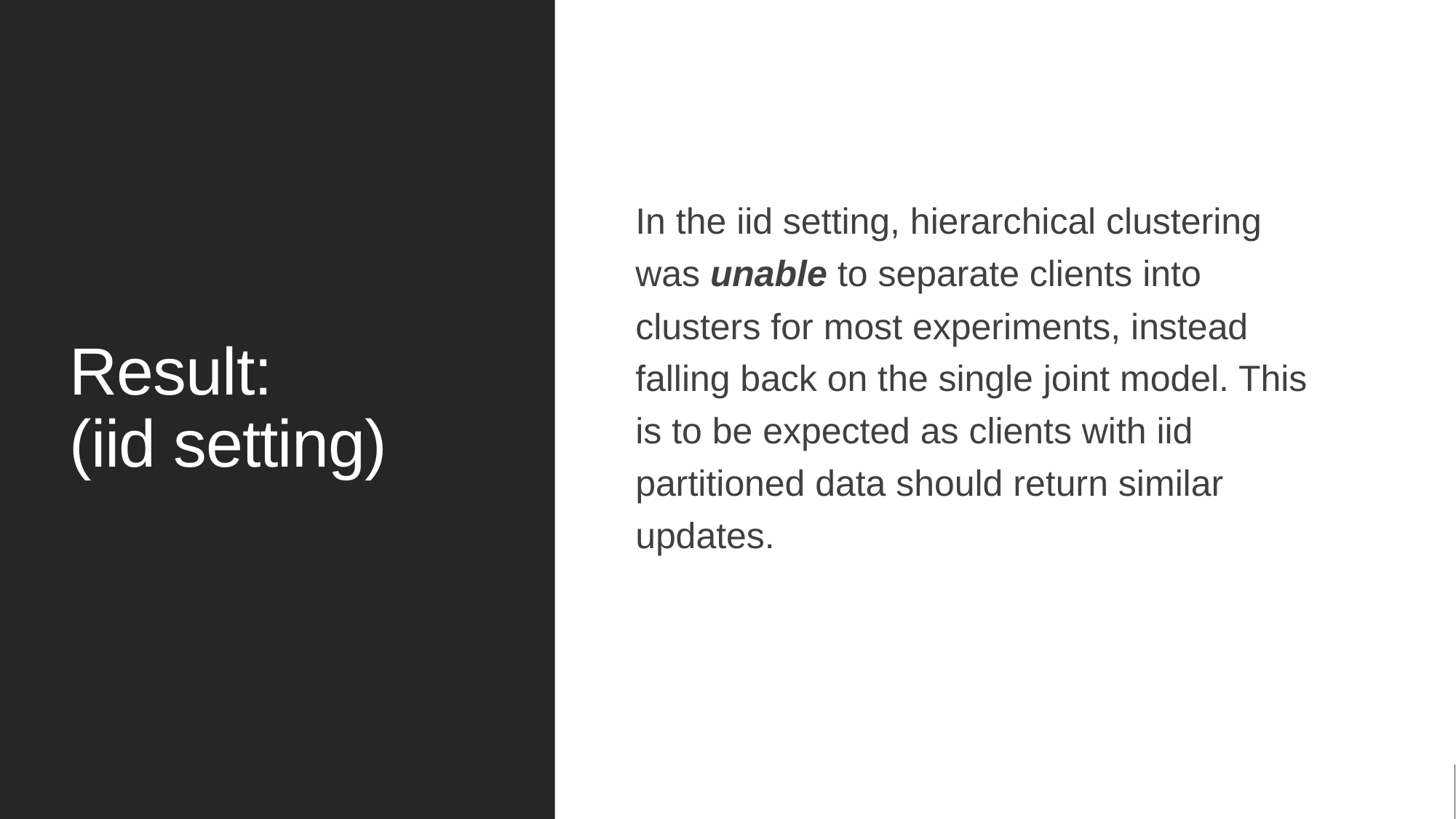

# Result: (iid setting)
In the iid setting, hierarchical clustering was unable to separate clients into clusters for most experiments, instead falling back on the single joint model. This is to be expected as clients with iid partitioned data should return similar updates.